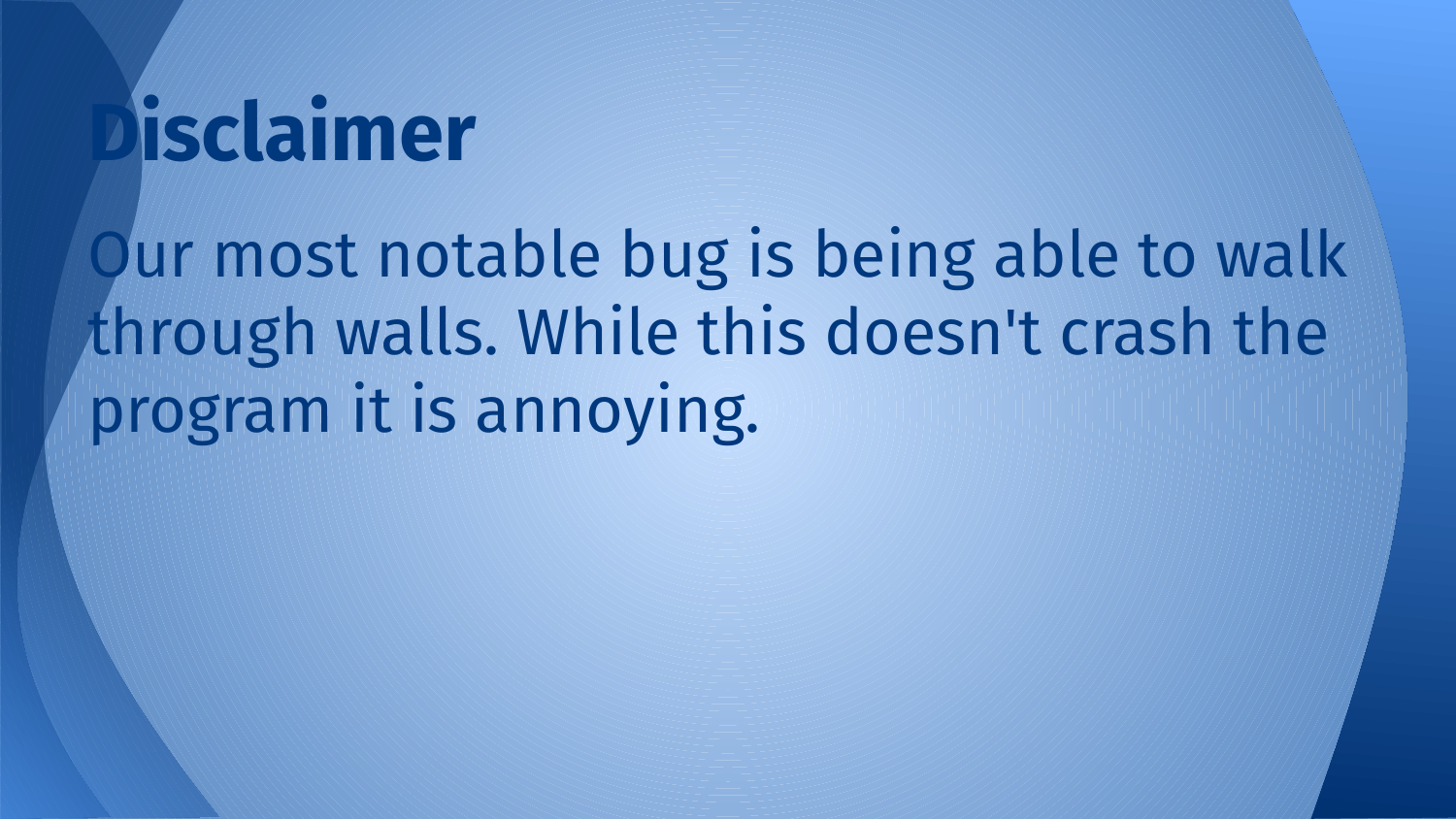

# Disclaimer
Our most notable bug is being able to walk through walls. While this doesn't crash the program it is annoying.